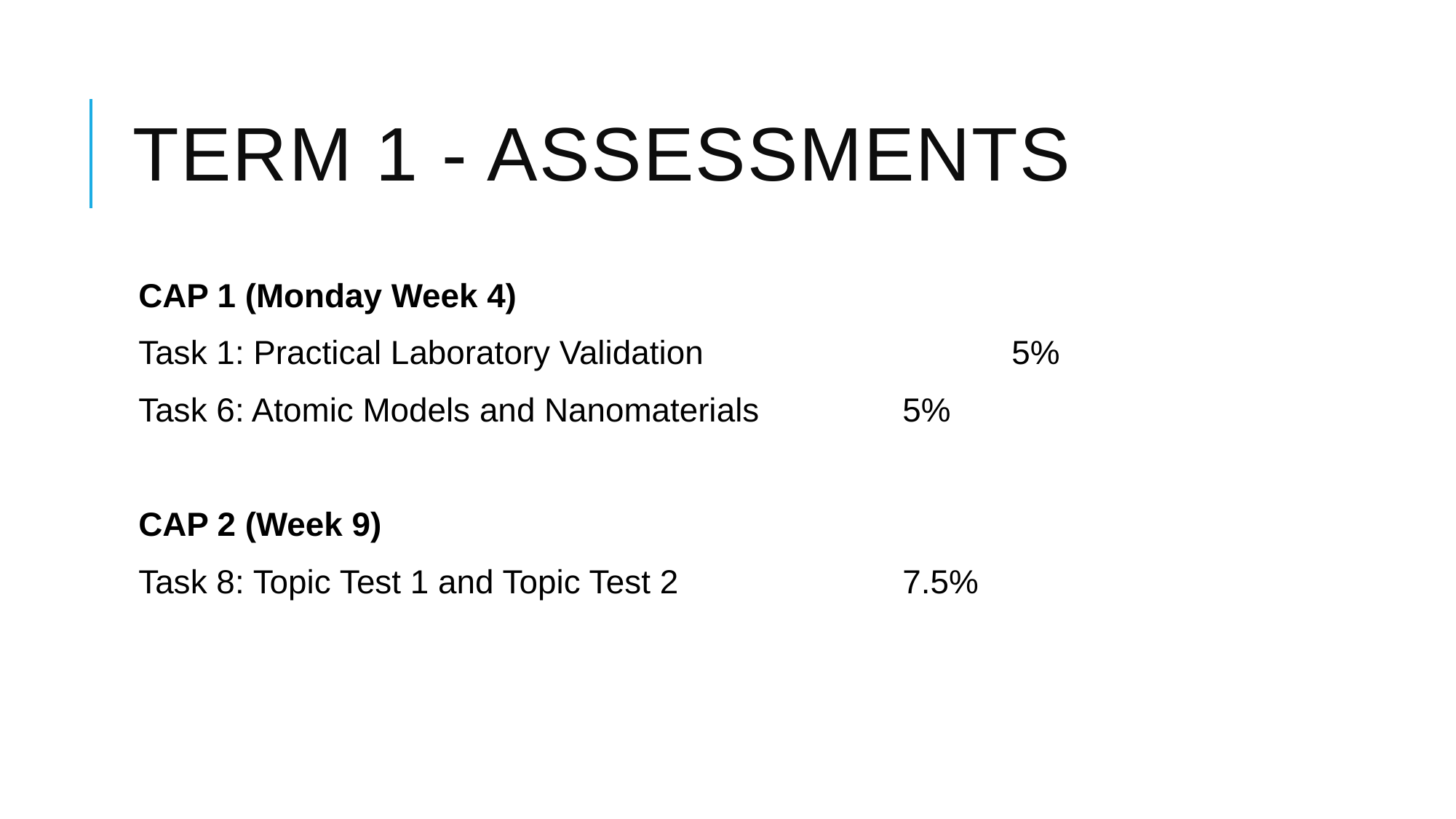

# Term 1 - assessments
CAP 1 (Monday Week 4)
Task 1: Practical Laboratory Validation			5%
Task 6: Atomic Models and Nanomaterials		5%

CAP 2 (Week 9)
Task 8: Topic Test 1 and Topic Test 2			7.5%